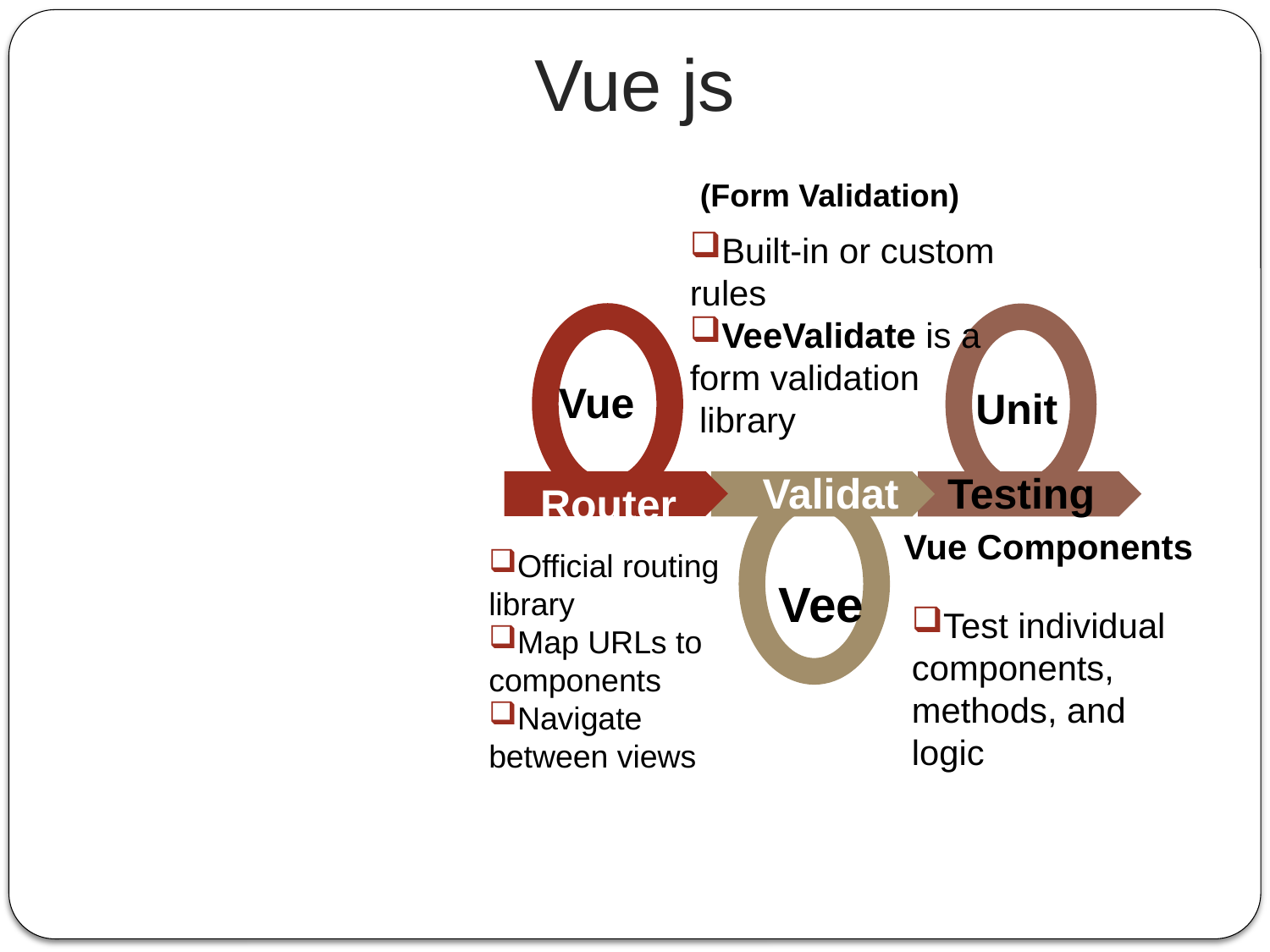

Vue js

(Form Validation)
Built-in or custom rules
VeeValidate is a form validation
 library

Vue
Unit
Validate
Testing
Router

Vue Components
Test individual components, methods, and logic

Official routing library
Map URLs to components
Navigate between views
Vee